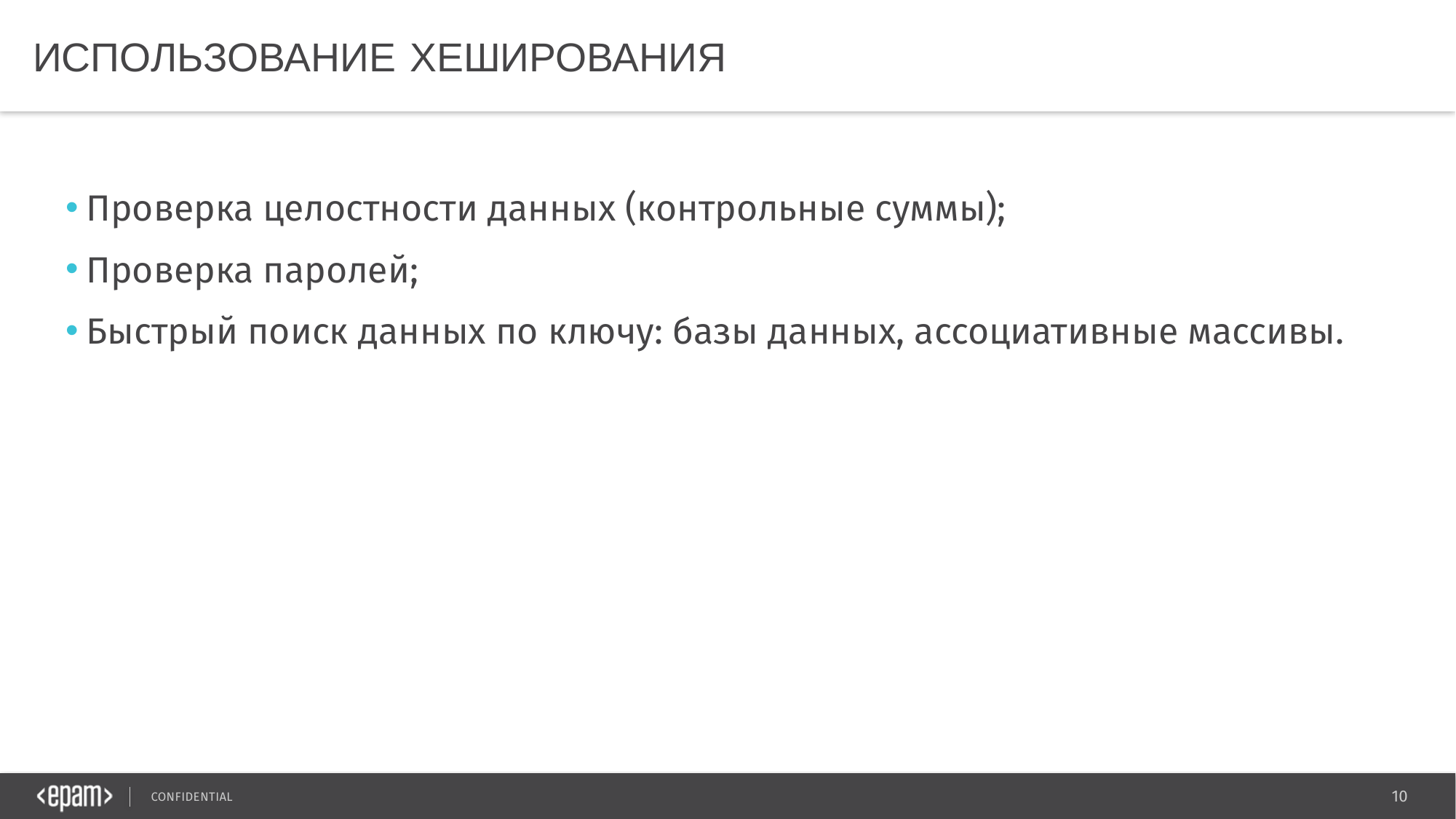

# Использование хеширования
Проверка целостности данных (контрольные суммы);
Проверка паролей;
Быстрый поиск данных по ключу: базы данных, ассоциативные массивы.